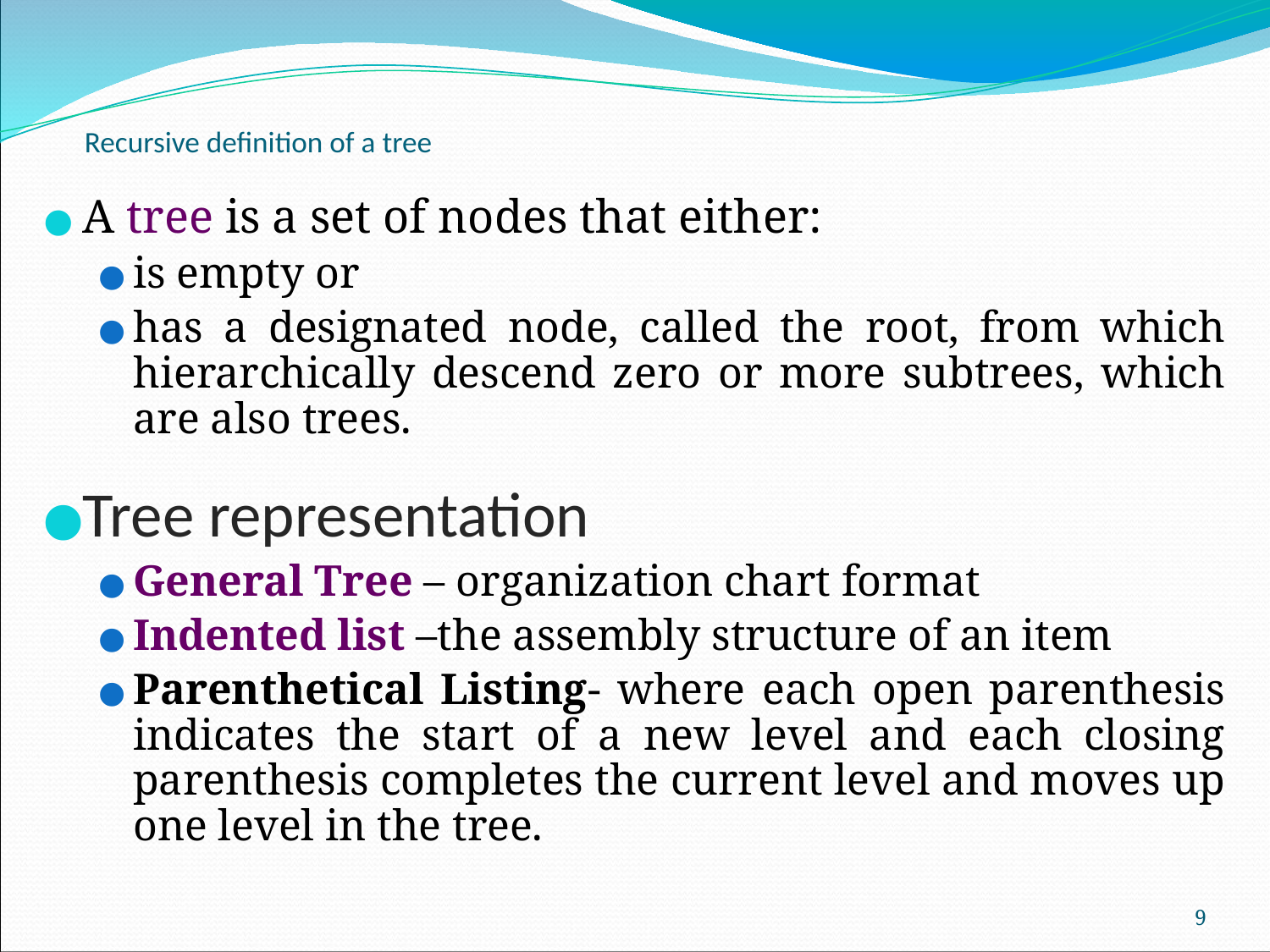

# Recursive definition of a tree
A tree is a set of nodes that either:
is empty or
has a designated node, called the root, from which hierarchically descend zero or more subtrees, which are also trees.

Tree representation
General Tree – organization chart format
Indented list –the assembly structure of an item
Parenthetical Listing- where each open parenthesis indicates the start of a new level and each closing parenthesis completes the current level and moves up one level in the tree.

9